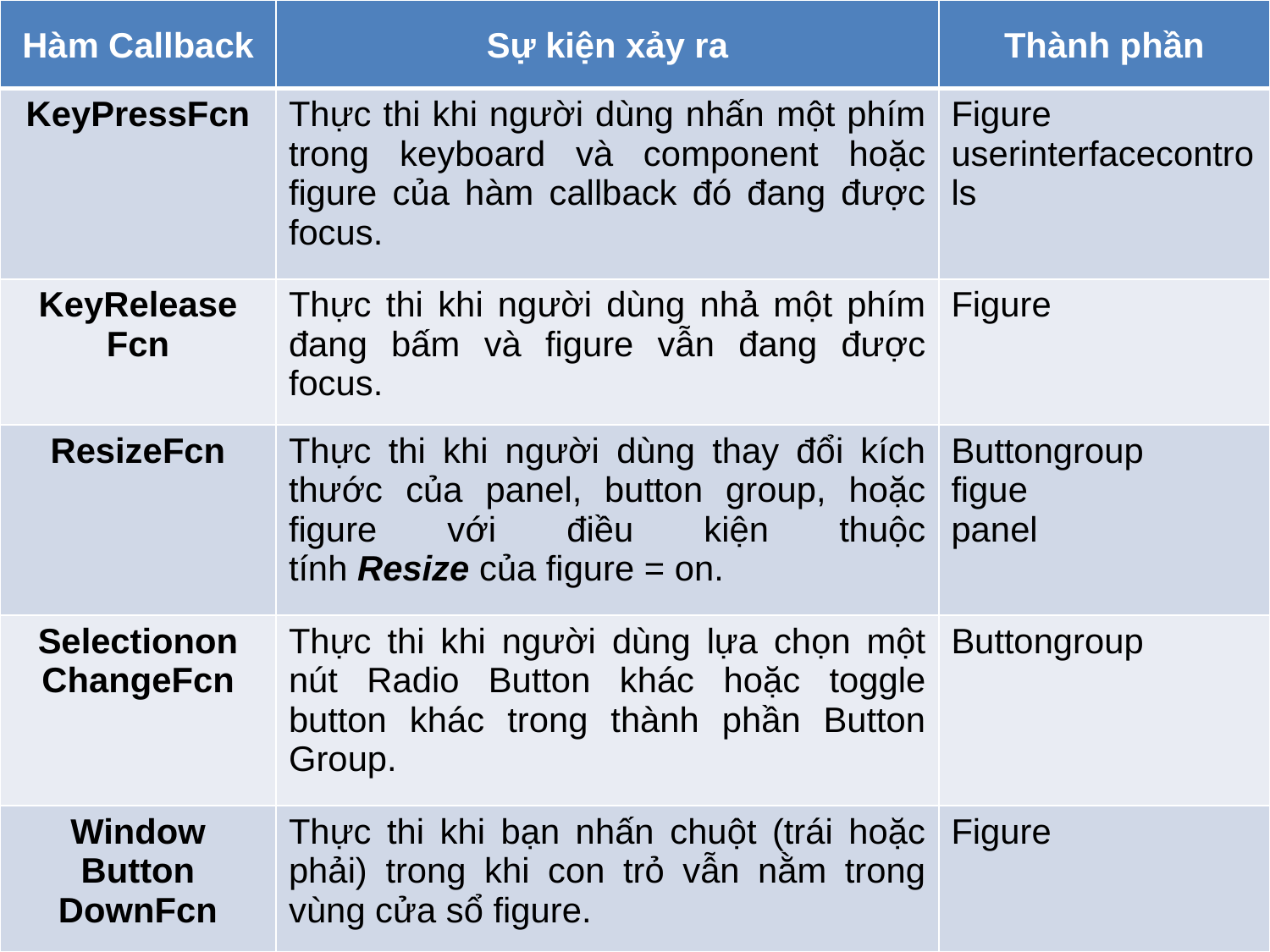

# 4.Hàm Callback trong lập trình GUI
| Hàm Callback | Sự kiện xảy ra | Thành phần |
| --- | --- | --- |
| KeyPressFcn | Thực thi khi người dùng nhấn một phím trong keyboard và component hoặc figure của hàm callback đó đang được focus. | Figure userinterfacecontrols |
| KeyRelease Fcn | Thực thi khi người dùng nhả một phím đang bấm và figure vẫn đang được focus. | Figure |
| ResizeFcn | Thực thi khi người dùng thay đổi kích thước của panel, button group, hoặc figure với điều kiện thuộc tính Resize của figure = on. | Buttongroup figue panel |
| Selectionon ChangeFcn | Thực thi khi người dùng lựa chọn một nút Radio Button khác hoặc toggle button khác trong thành phần Button Group. | Buttongroup |
| Window Button DownFcn | Thực thi khi bạn nhấn chuột (trái hoặc phải) trong khi con trỏ vẫn nằm trong vùng cửa sổ figure. | Figure |

- 11 -